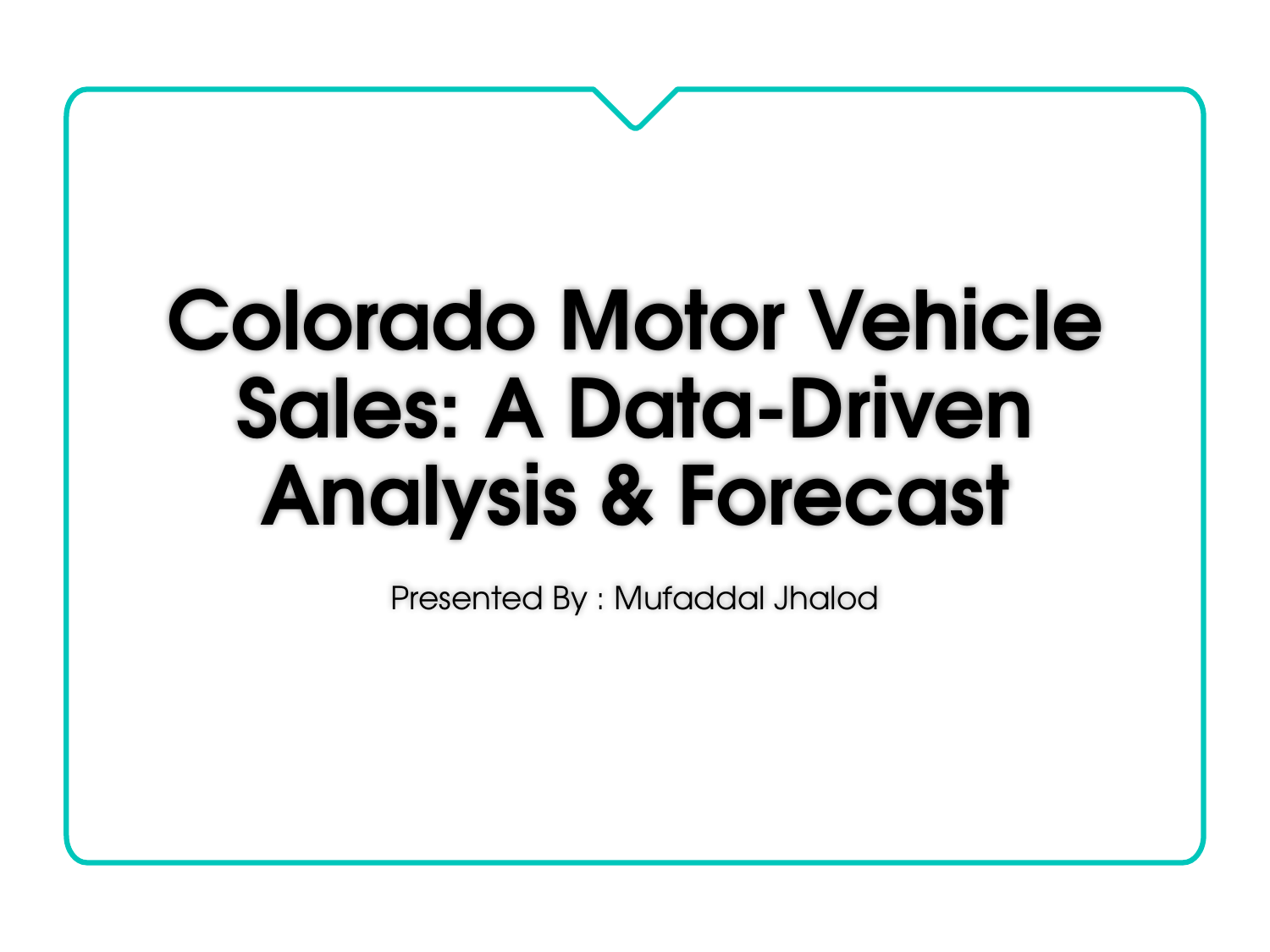

# Colorado Motor Vehicle Sales: A Data-Driven Analysis & Forecast
Presented By : Mufaddal Jhalod